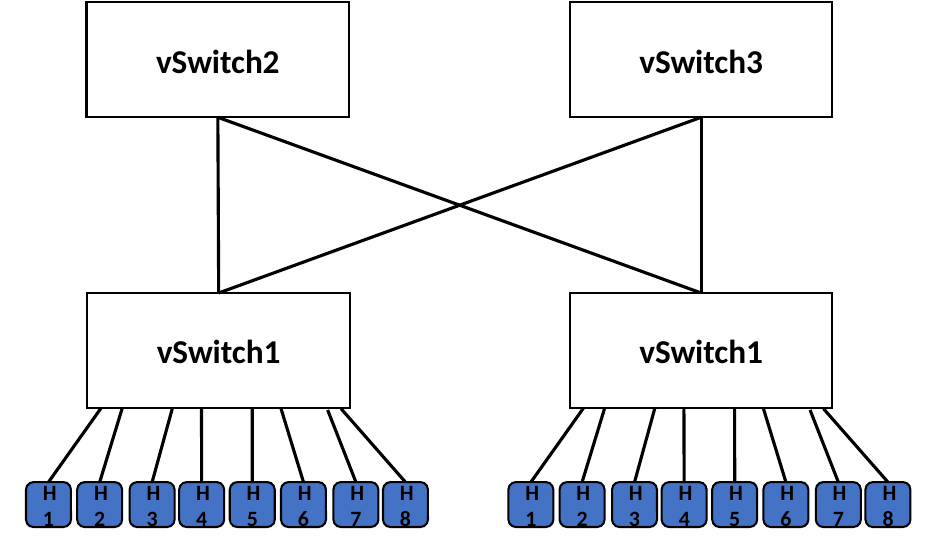

vSwitch2
vSwitch3
vSwitch1
vSwitch1
H1
H2
H3
H4
H5
H6
H7
H8
H1
H2
H3
H4
H5
H6
H7
H8